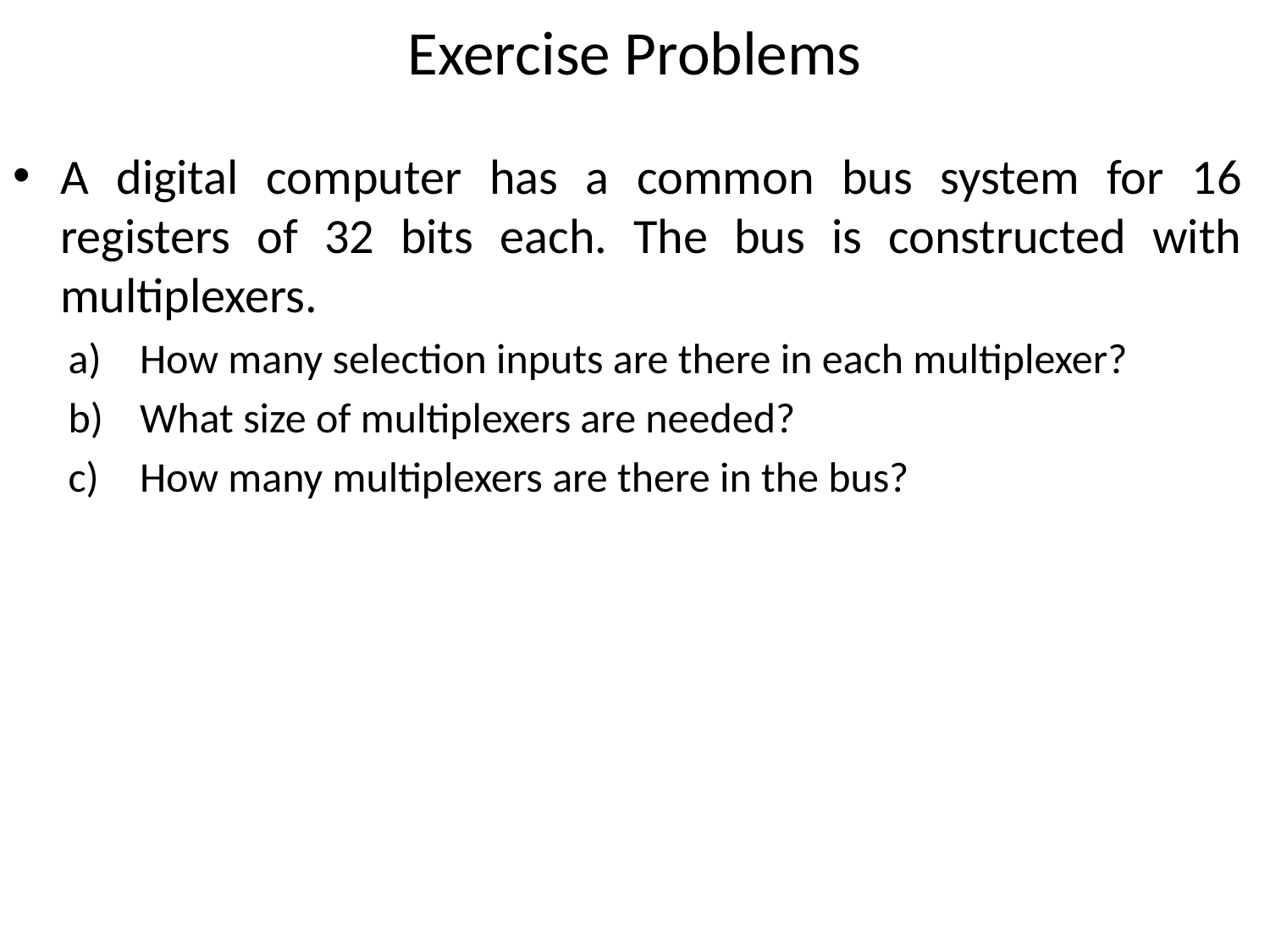

# Exercise Problems
A digital computer has a common bus system for 16 registers of 32 bits each. The bus is constructed with multiplexers.
How many selection inputs are there in each multiplexer?
What size of multiplexers are needed?
How many multiplexers are there in the bus?